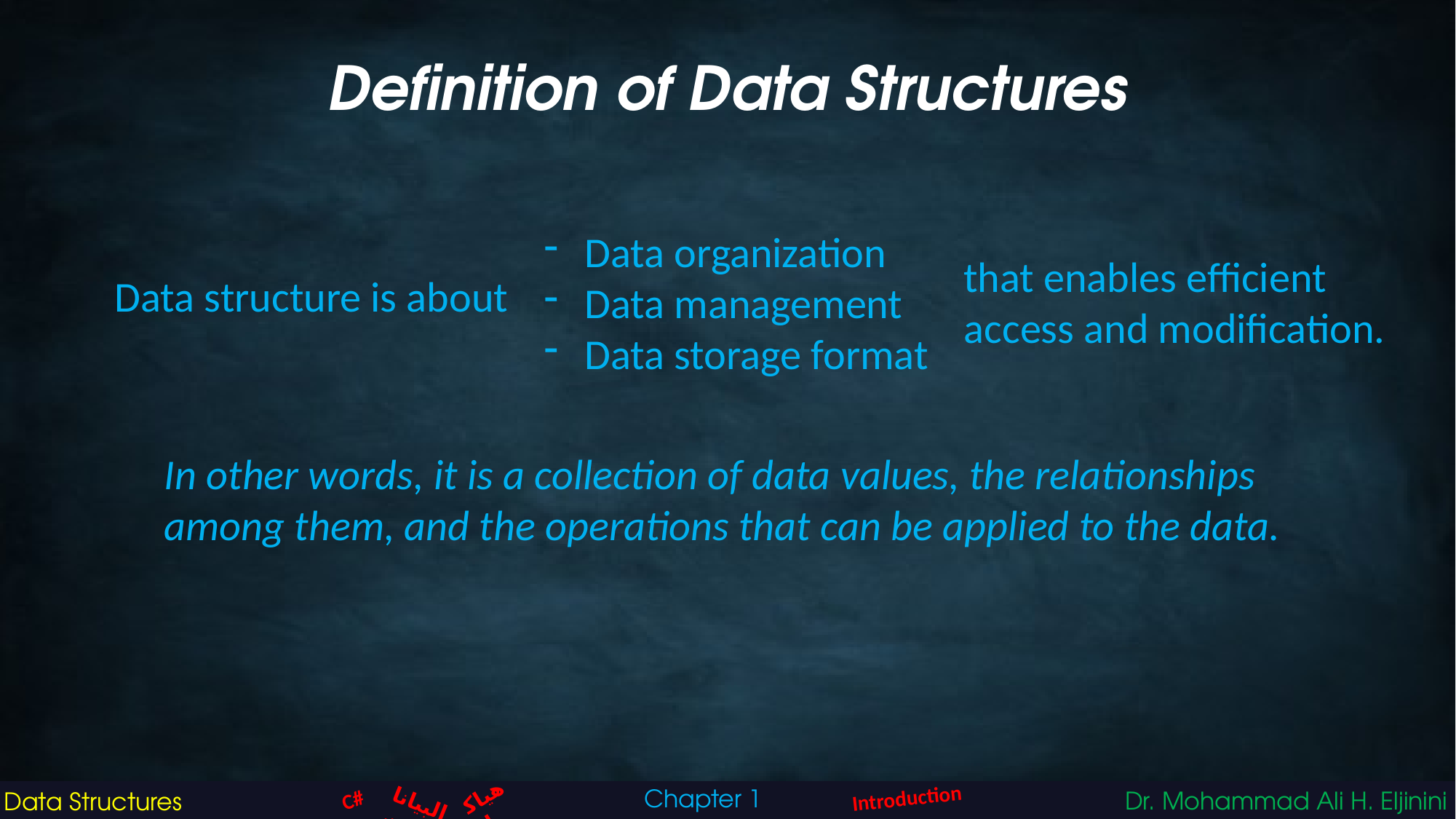

Definition of Data Structures
Data organization
Data management
Data storage format
that enables efficient access and modification.
Data structure is about
In other words, it is a collection of data values, the relationships among them, and the operations that can be applied to the data.